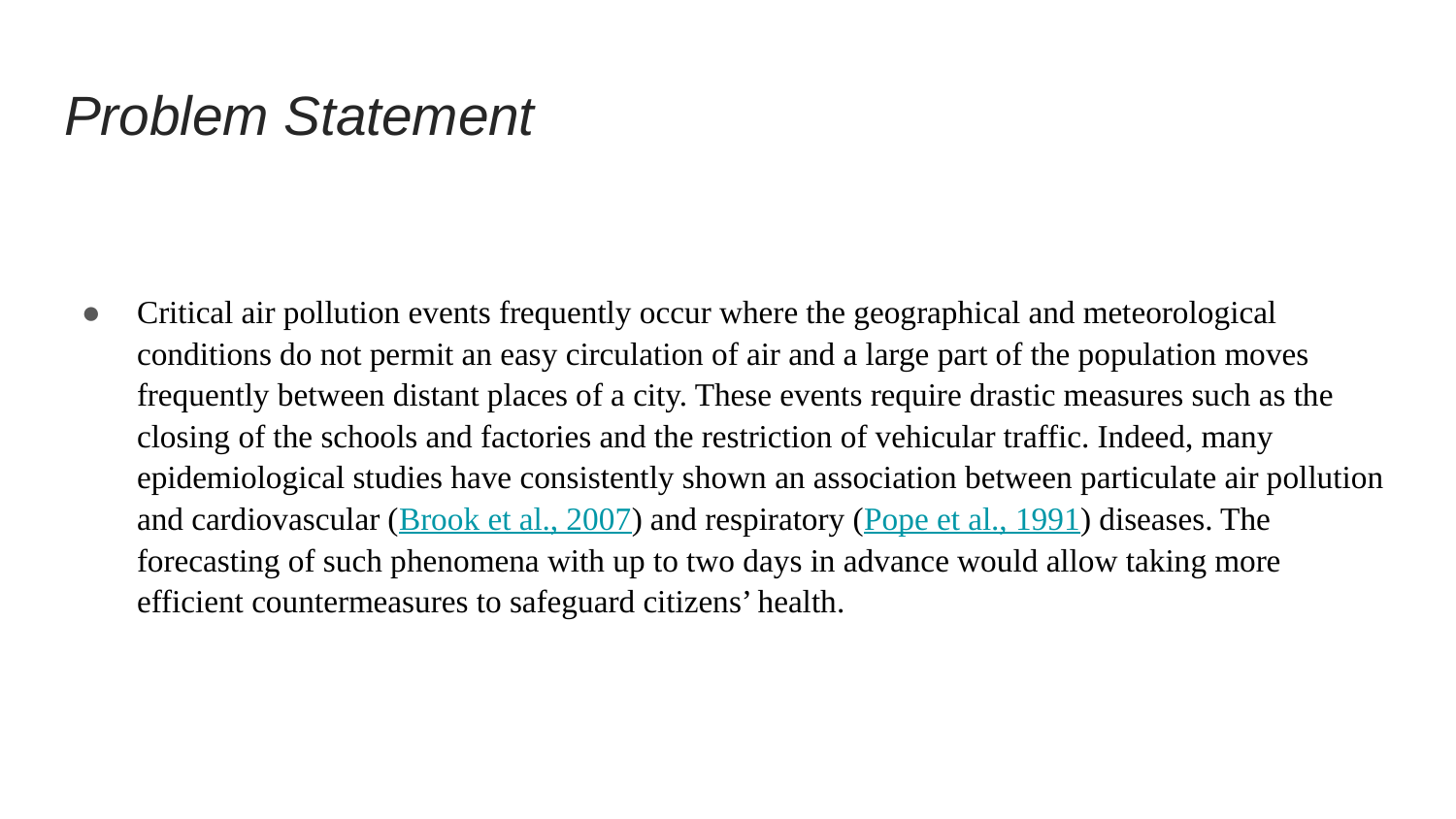

# Problem Statement​
Critical air pollution events frequently occur where the geographical and meteorological conditions do not permit an easy circulation of air and a large part of the population moves frequently between distant places of a city. These events require drastic measures such as the closing of the schools and factories and the restriction of vehicular traffic. Indeed, many epidemiological studies have consistently shown an association between particulate air pollution and cardiovascular (Brook et al., 2007) and respiratory (Pope et al., 1991) diseases. The forecasting of such phenomena with up to two days in advance would allow taking more efficient countermeasures to safeguard citizens’ health.